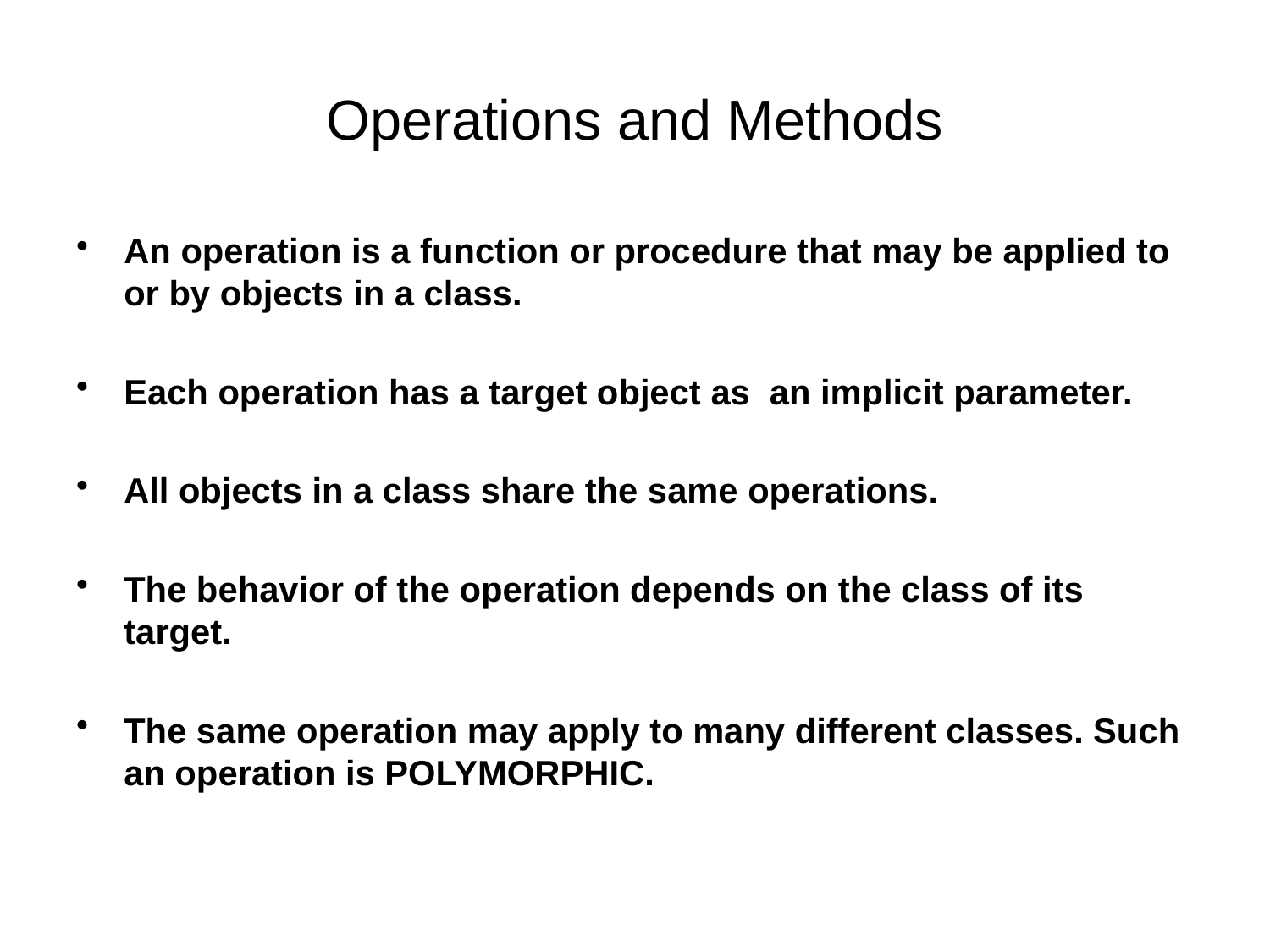

# Operations and Methods
An operation is a function or procedure that may be applied to or by objects in a class.

Each operation has a target object as  an implicit parameter.

All objects in a class share the same operations.

The behavior of the operation depends on the class of its target.

The same operation may apply to many different classes. Such an operation is POLYMORPHIC.